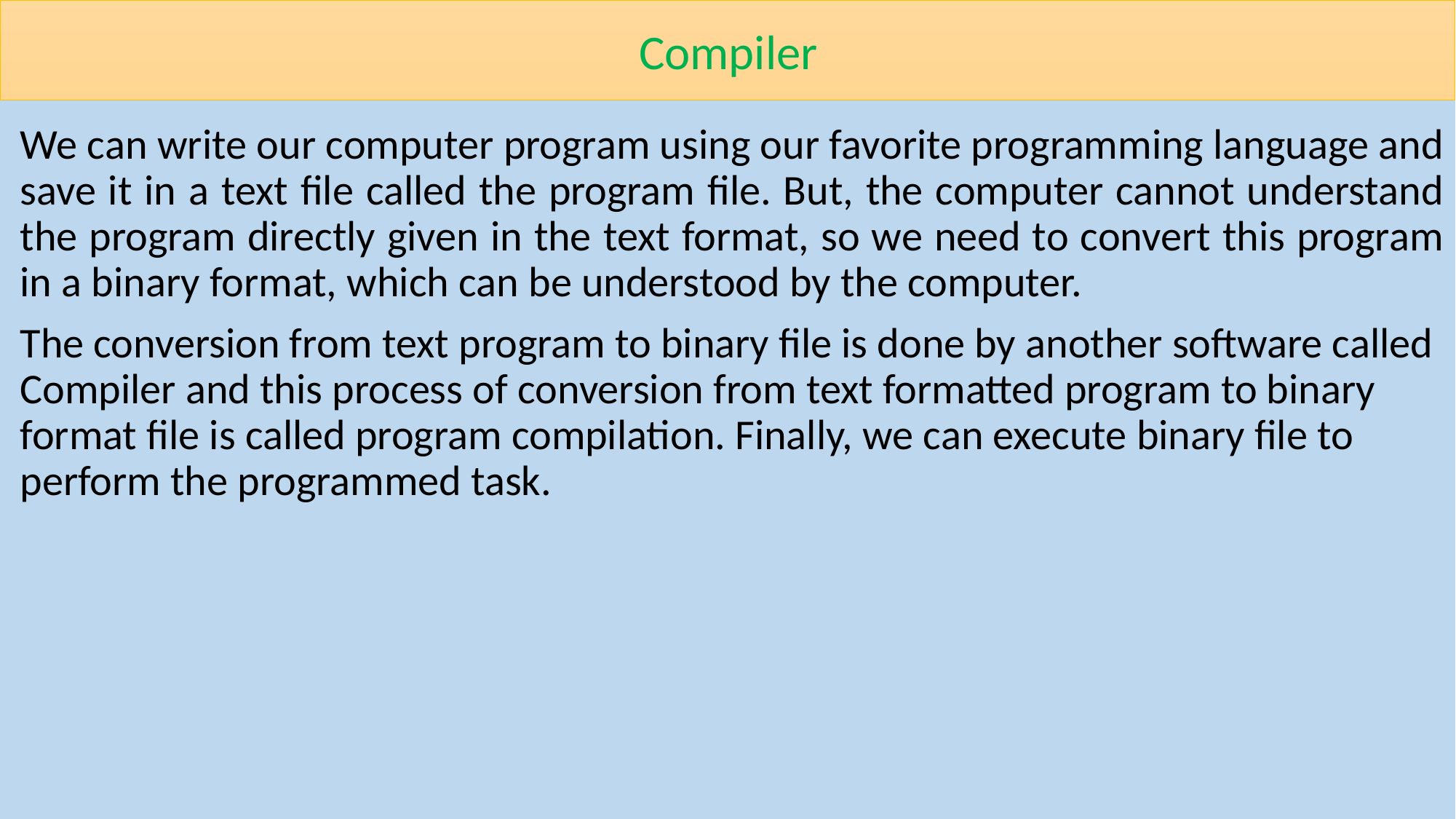

# Compiler
We can write our computer program using our favorite programming language and save it in a text file called the program file. But, the computer cannot understand the program directly given in the text format, so we need to convert this program in a binary format, which can be understood by the computer.
The conversion from text program to binary file is done by another software called Compiler and this process of conversion from text formatted program to binary format file is called program compilation. Finally, we can execute binary file to perform the programmed task.